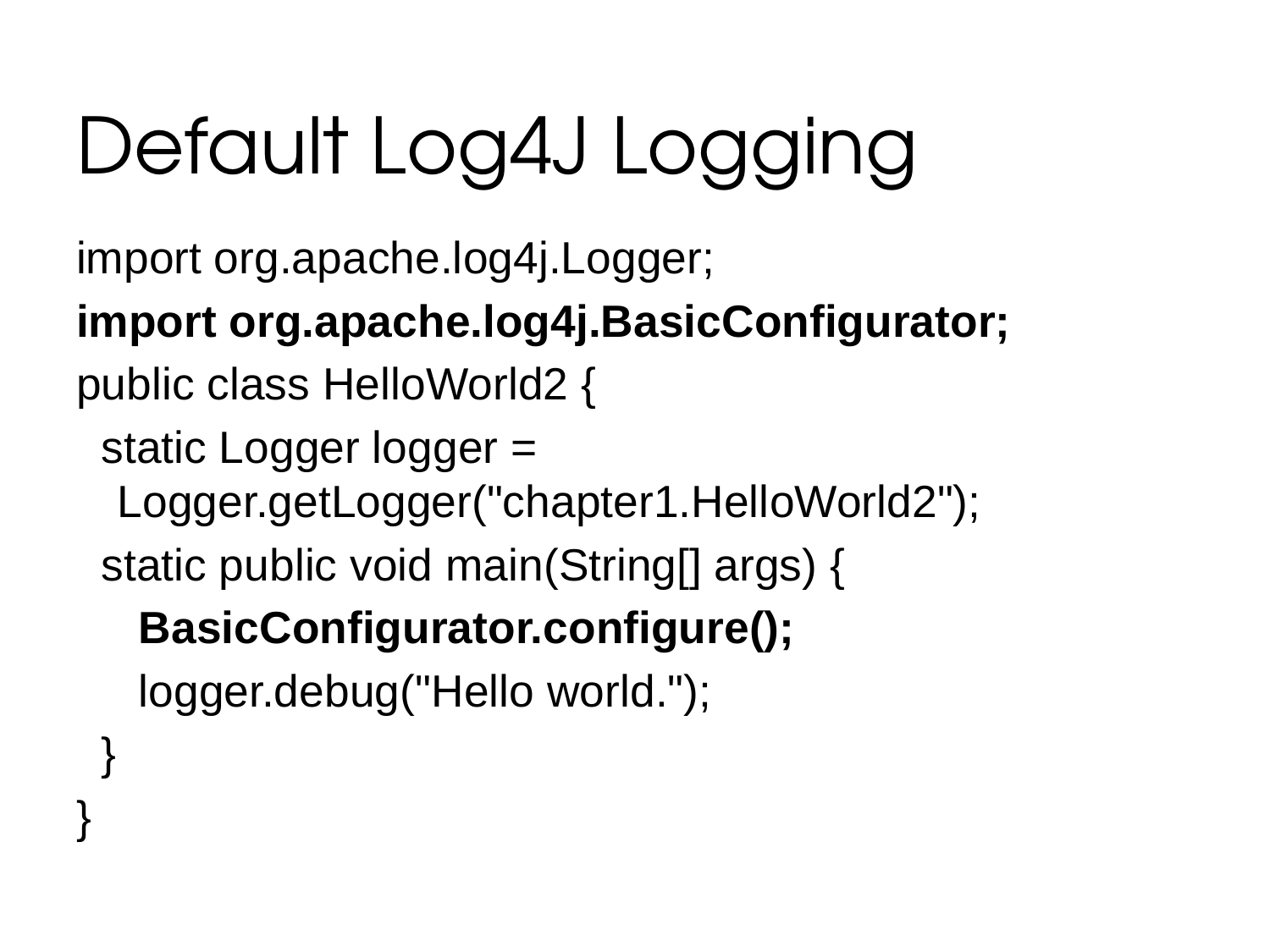

# Default Log4J Logging
import org.apache.log4j.Logger;
import org.apache.log4j.BasicConfigurator;
public class HelloWorld2 {
  static Logger logger = Logger.getLogger("chapter1.HelloWorld2");
  static public void main(String[] args) {
     BasicConfigurator.configure();
     logger.debug("Hello world.");
  }
}